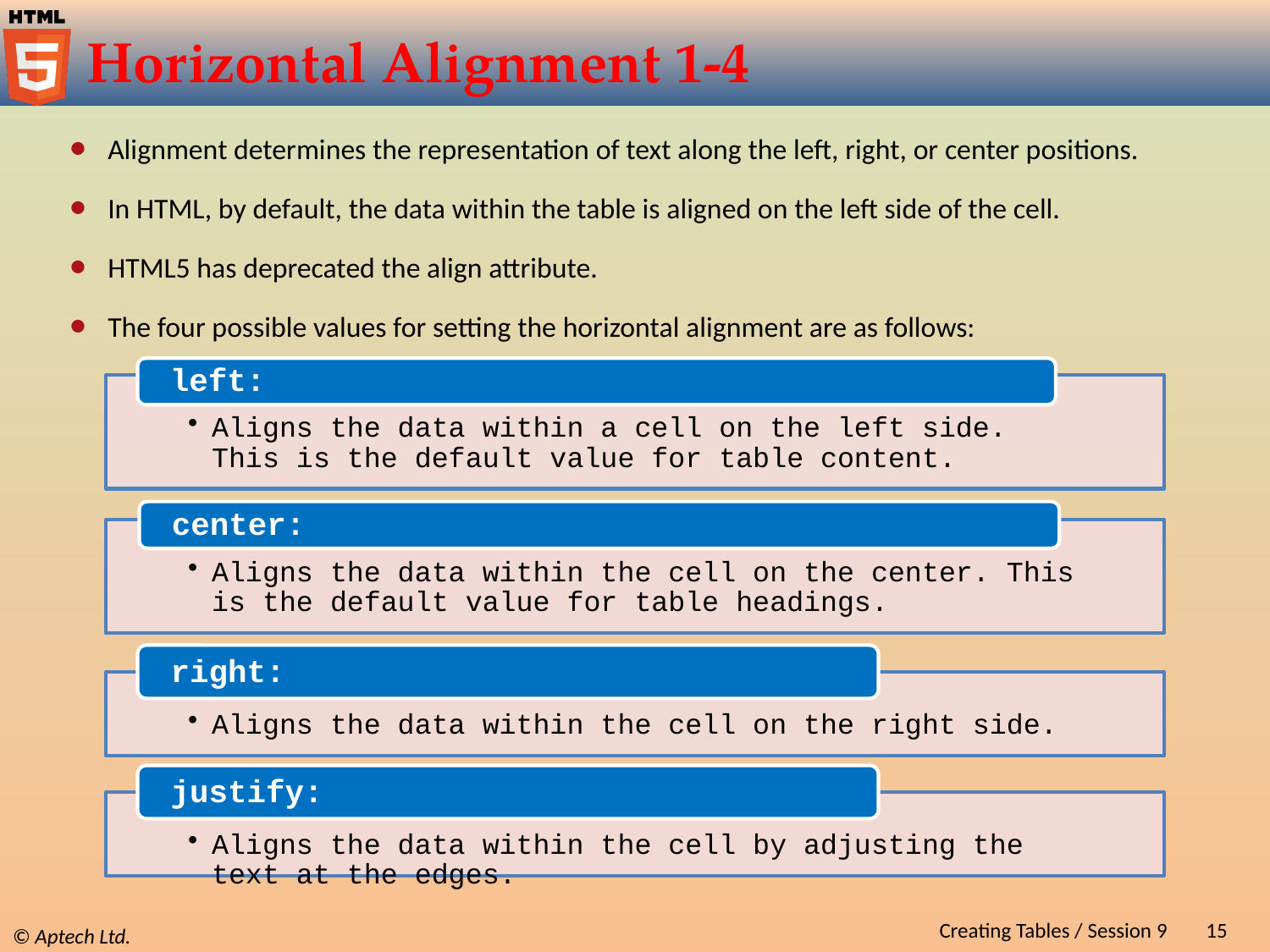

# Horizontal Alignment 1-4
Alignment determines the representation of text along the left, right, or center positions.
In HTML, by default, the data within the table is aligned on the left side of the cell.
HTML5 has deprecated the align attribute.
The four possible values for setting the horizontal alignment are as follows:
Aligns the data within a cell on the left side. This is the default value for table content.
left:
Aligns the data within the cell on the center. This is the default value for table headings.
center:
Aligns the data within the cell on the right side.
right:
Aligns the data within the cell by adjusting the text at the edges.
justify:
Creating Tables / Session 9
15